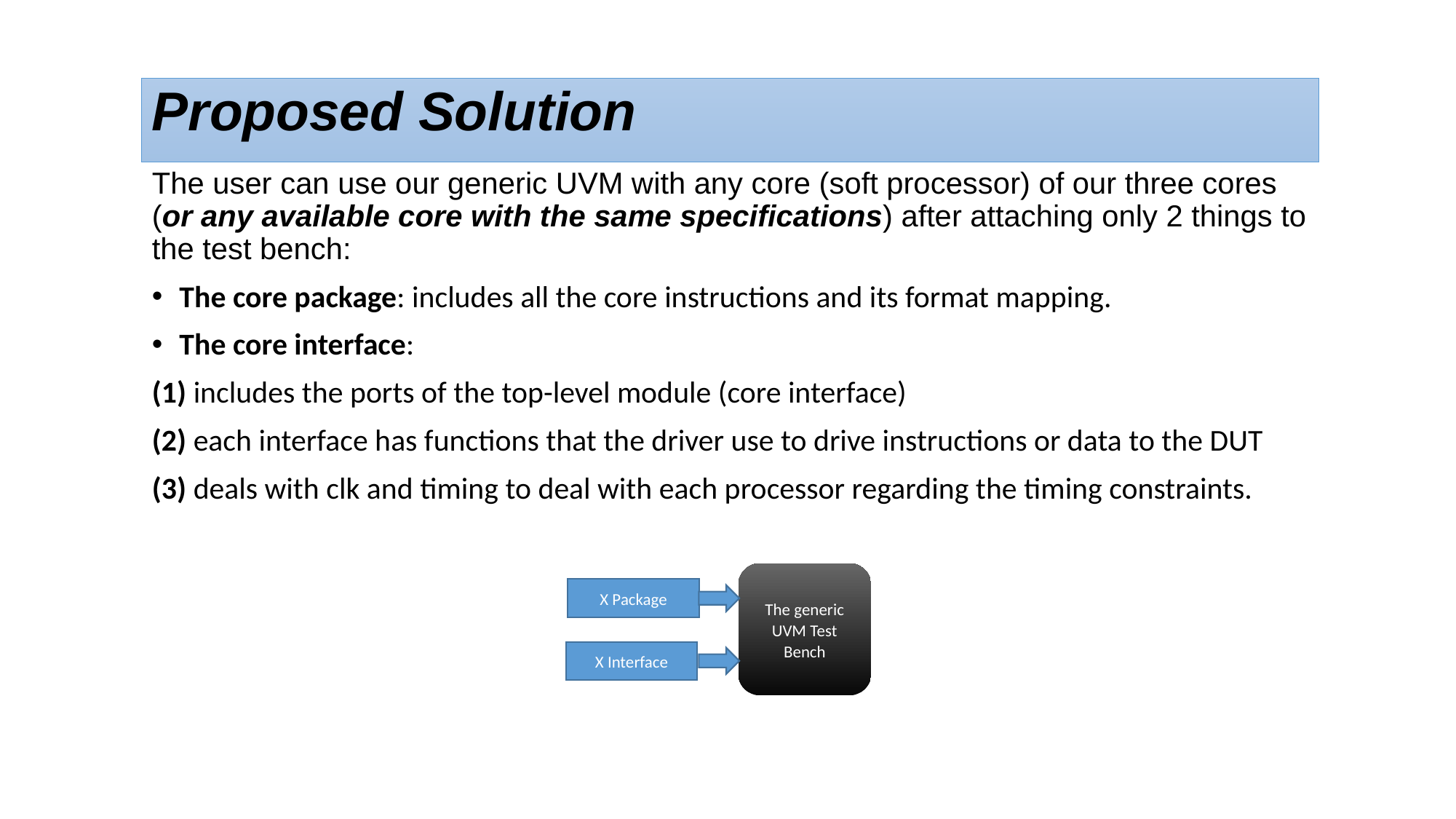

Proposed Solution
The user can use our generic UVM with any core (soft processor) of our three cores (or any available core with the same specifications) after attaching only 2 things to the test bench:
The core package: includes all the core instructions and its format mapping.
The core interface:
(1) includes the ports of the top-level module (core interface)
(2) each interface has functions that the driver use to drive instructions or data to the DUT
(3) deals with clk and timing to deal with each processor regarding the timing constraints.

The generic UVM Test Bench
X Package

X Interface